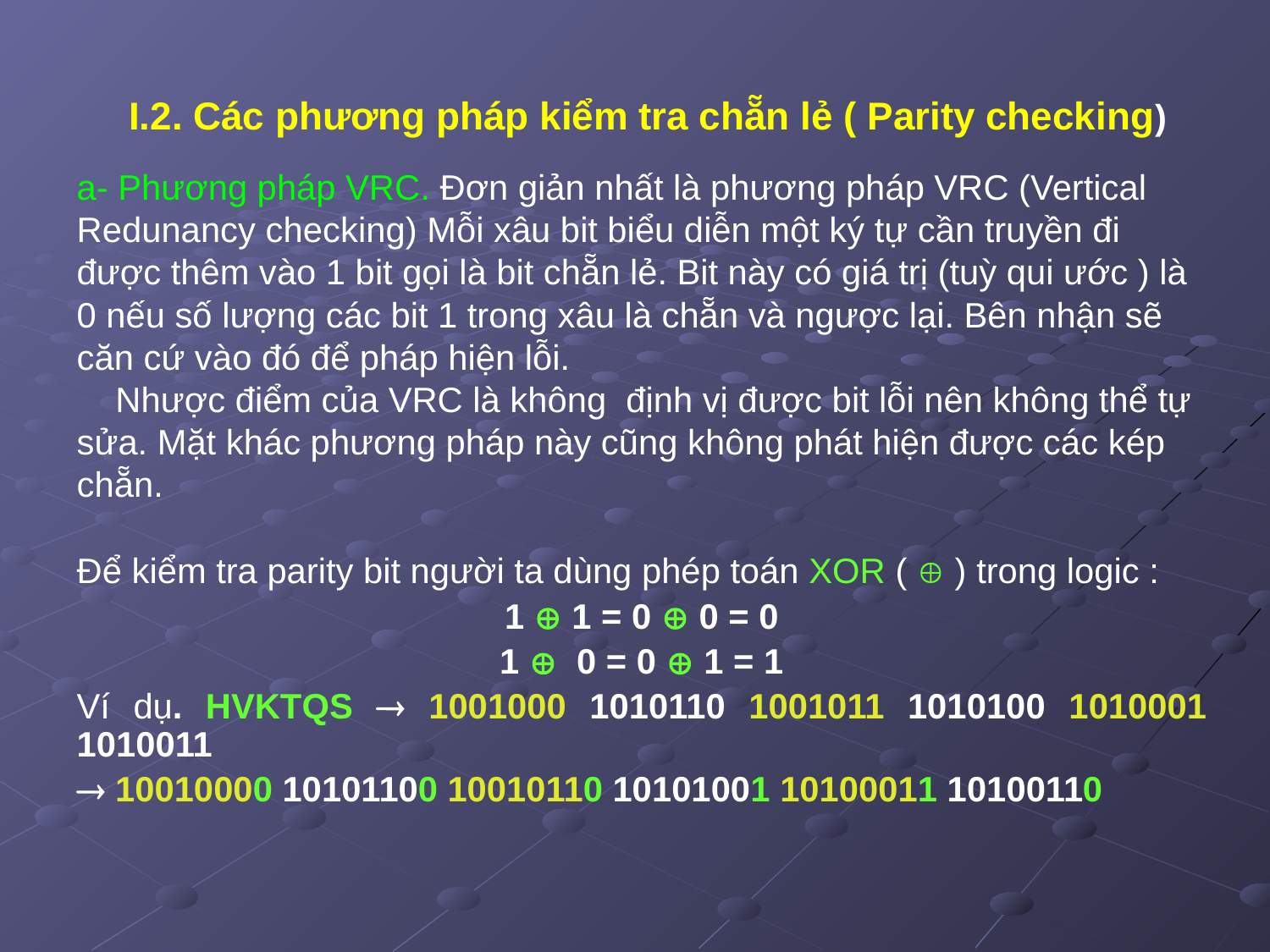

I.2. Các phương pháp kiểm tra chẵn lẻ ( Parity checking)
a- Phương pháp VRC. Đơn giản nhất là phương pháp VRC (Vertical Redunancy checking) Mỗi xâu bit biểu diễn một ký tự cần truyền đi được thêm vào 1 bit gọi là bit chẵn lẻ. Bit này có giá trị (tuỳ qui ước ) là 0 nếu số lượng các bit 1 trong xâu là chẵn và ngược lại. Bên nhận sẽ căn cứ vào đó để pháp hiện lỗi.
    Nhược điểm của VRC là không  định vị được bit lỗi nên không thể tự sửa. Mặt khác phương pháp này cũng không phát hiện được các kép chẵn.

Để kiểm tra parity bit người ta dùng phép toán XOR ( ⊕ ) trong logic :
1 ⊕ 1 = 0 ⊕ 0 = 0
1 ⊕  0 = 0 ⊕ 1 = 1
Ví dụ. HVKTQS → 1001000 1010110 1001011 1010100 1010001 1010011
→ 10010000 10101100 10010110 10101001 10100011 10100110